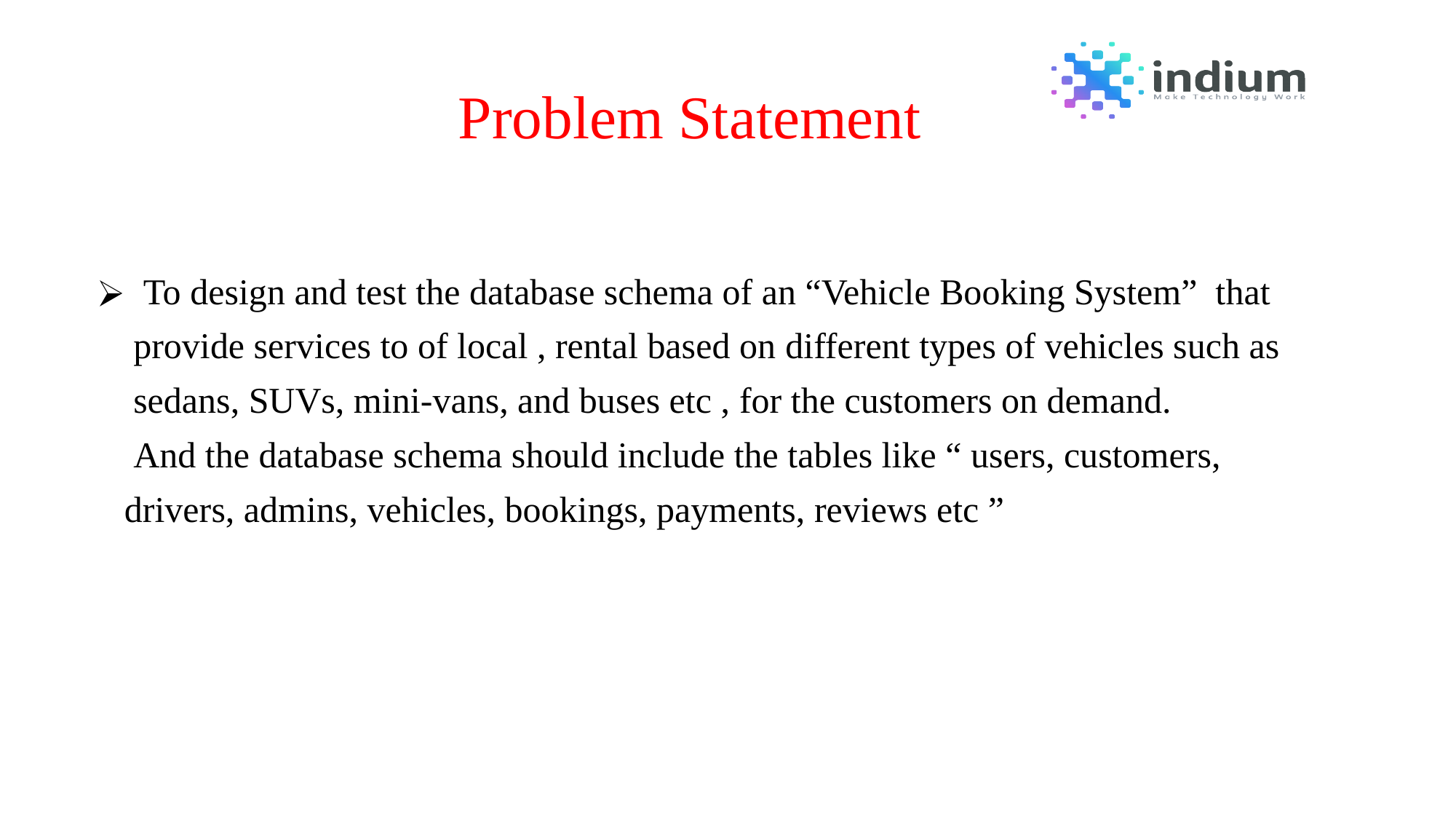

# Problem Statement

  To design and test the database schema of an “Vehicle Booking System”  that
    provide services to of local , rental based on different types of vehicles such as
    sedans, SUVs, mini-vans, and buses etc , for the customers on demand.
    And the database schema should include the tables like “ users, customers,
   drivers, admins, vehicles, bookings, payments, reviews etc ”